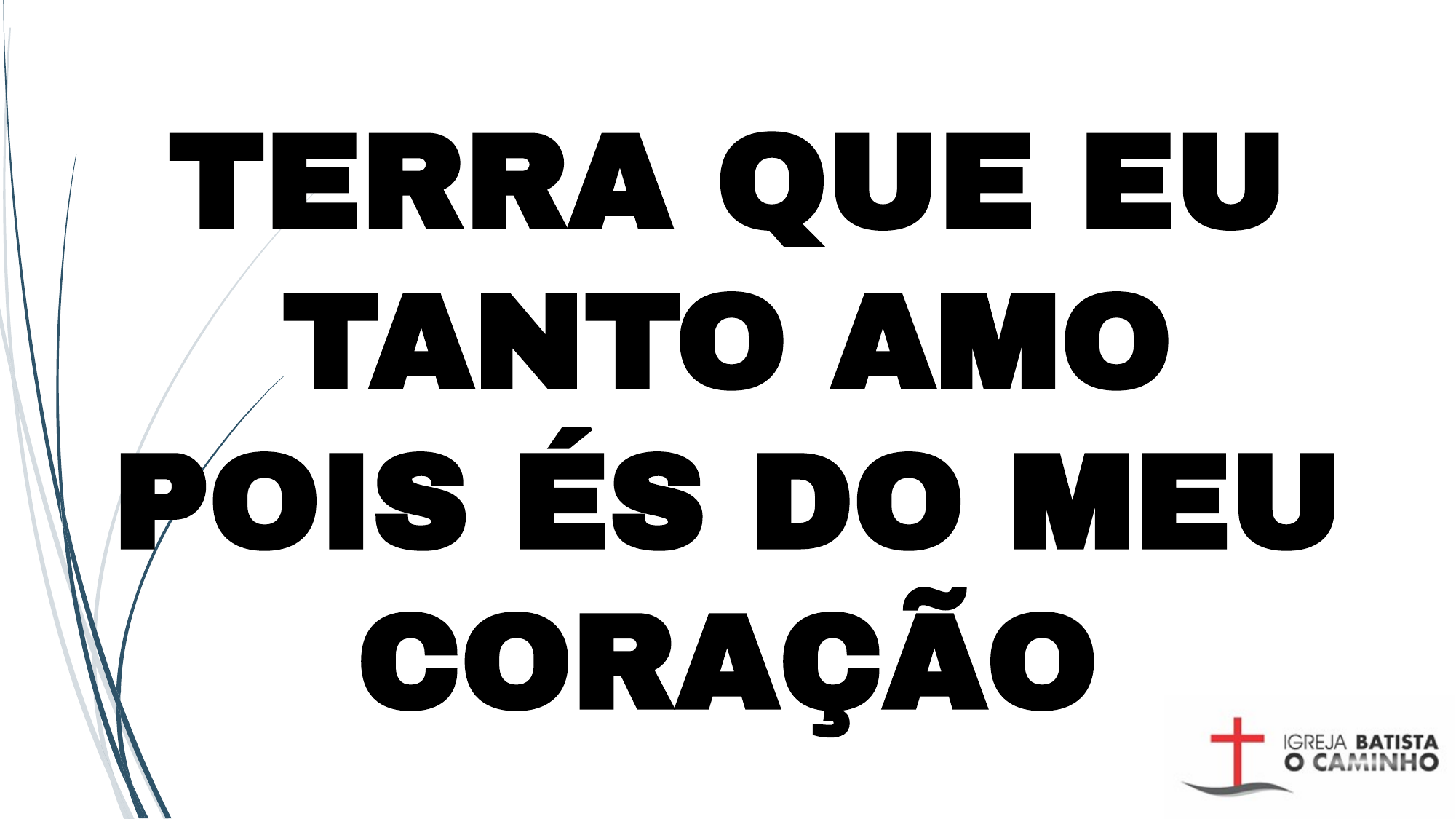

# TERRA QUE EU TANTO AMO POIS ÉS DO MEU CORAÇÃO